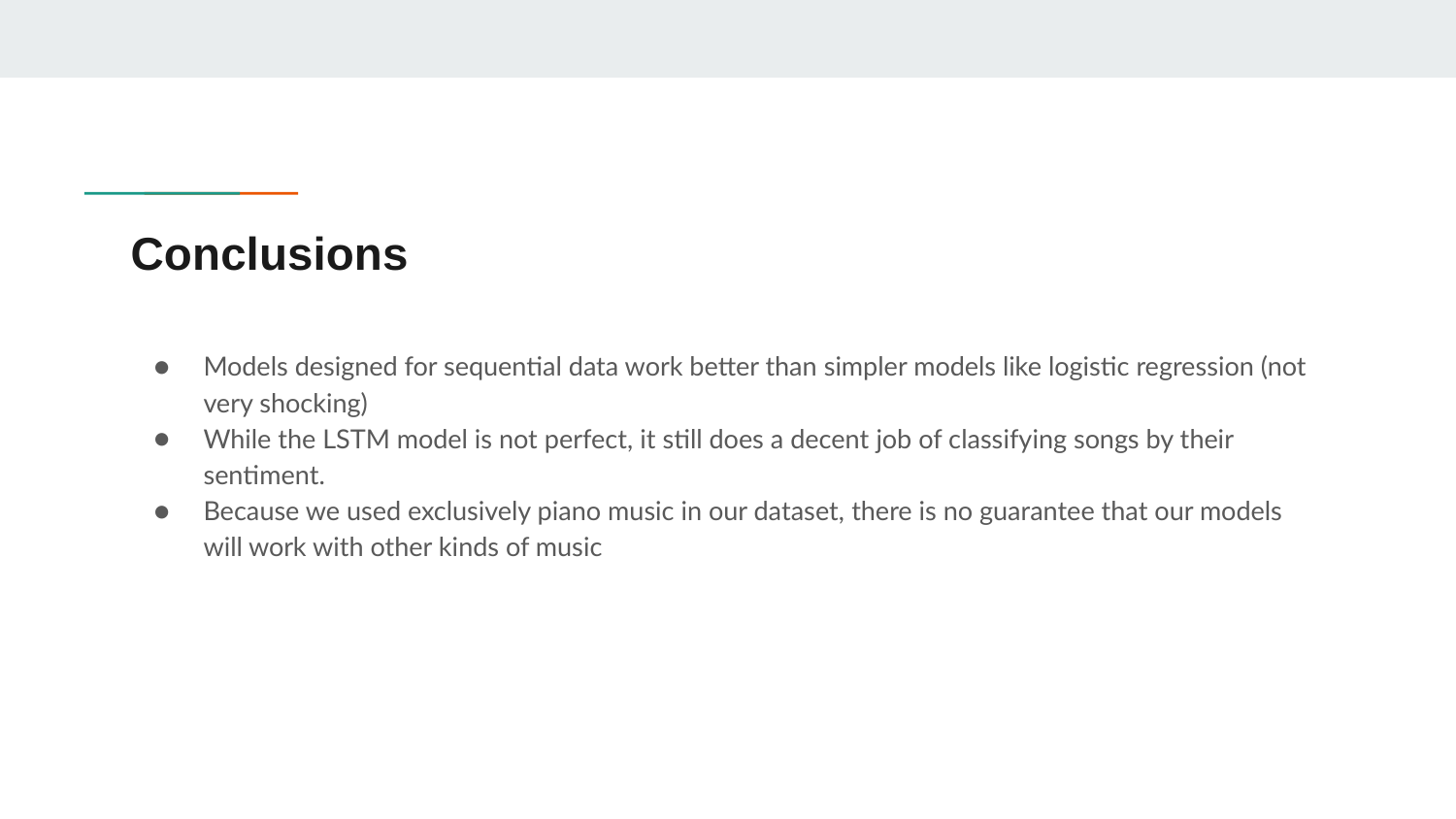

# Conclusions
Models designed for sequential data work better than simpler models like logistic regression (not very shocking)
While the LSTM model is not perfect, it still does a decent job of classifying songs by their sentiment.
Because we used exclusively piano music in our dataset, there is no guarantee that our models will work with other kinds of music